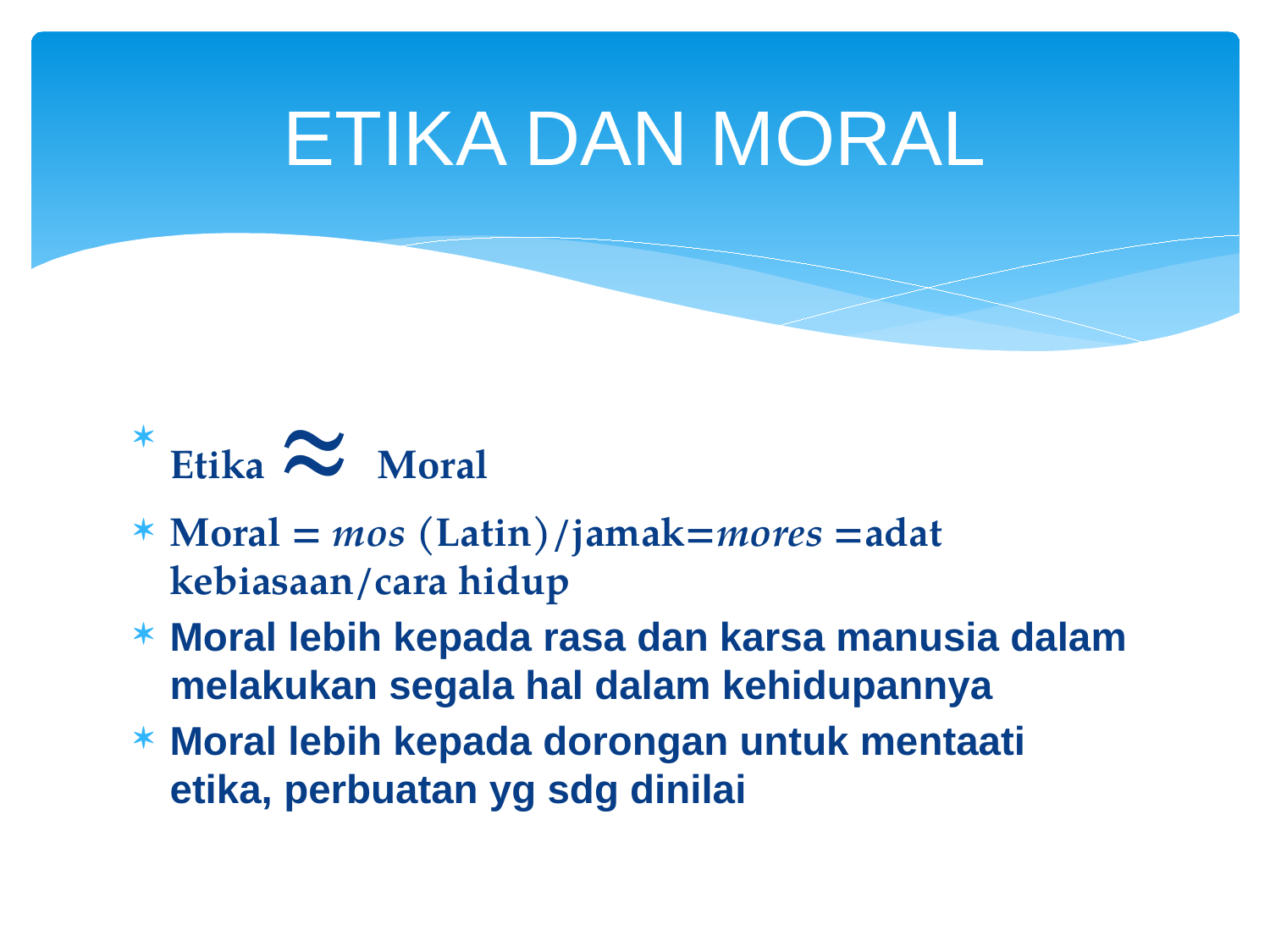

# ETIKA DAN MORAL
Etika ≈ Moral
Moral = mos (Latin)/jamak=mores =adat kebiasaan/cara hidup
Moral lebih kepada rasa dan karsa manusia dalam melakukan segala hal dalam kehidupannya
Moral lebih kepada dorongan untuk mentaati etika, perbuatan yg sdg dinilai